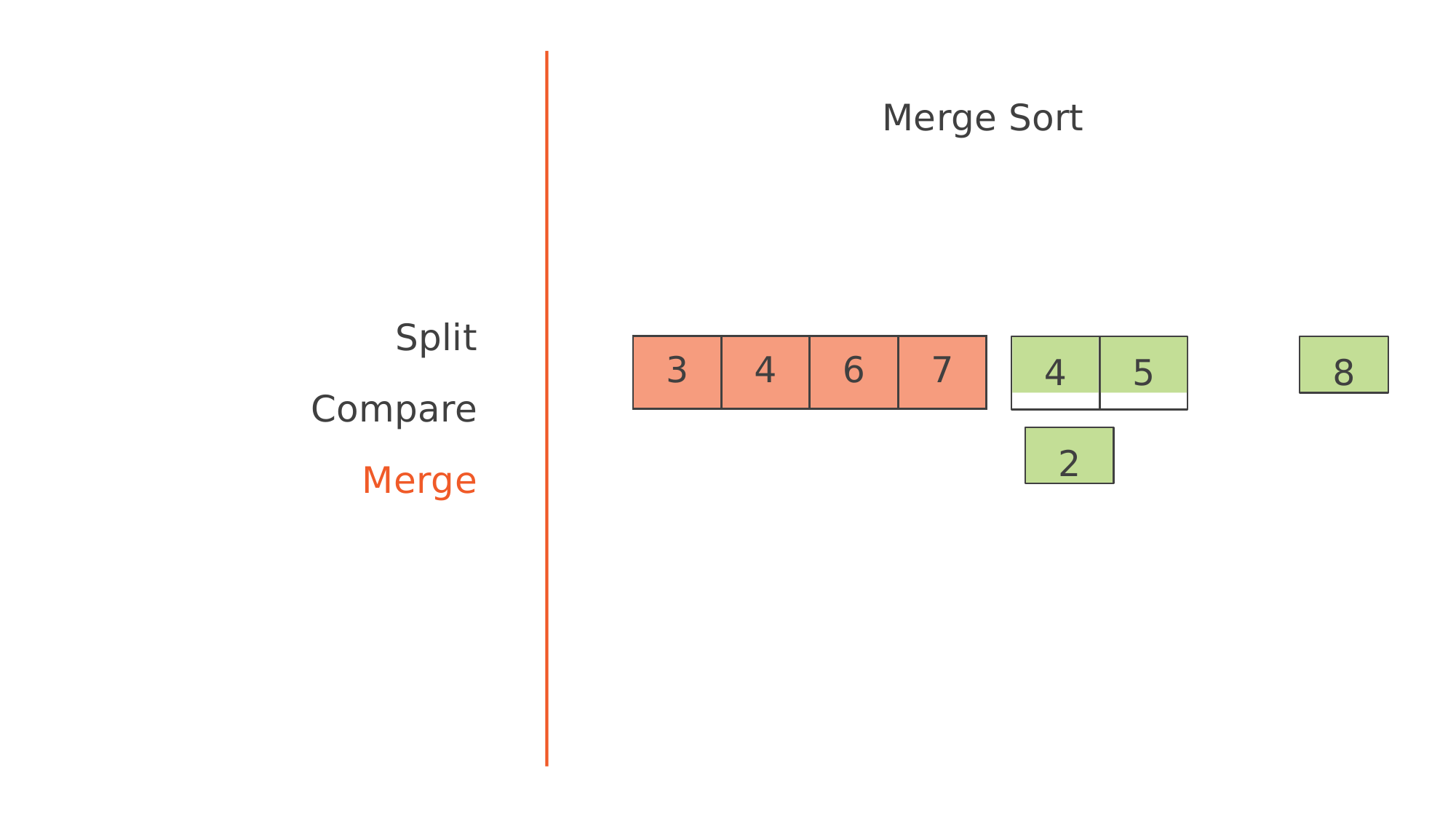

# Merge Sort
Split
Compare
Merge
| 3 | 4 | 6 | 7 |
| --- | --- | --- | --- |

8
4
5
2
90